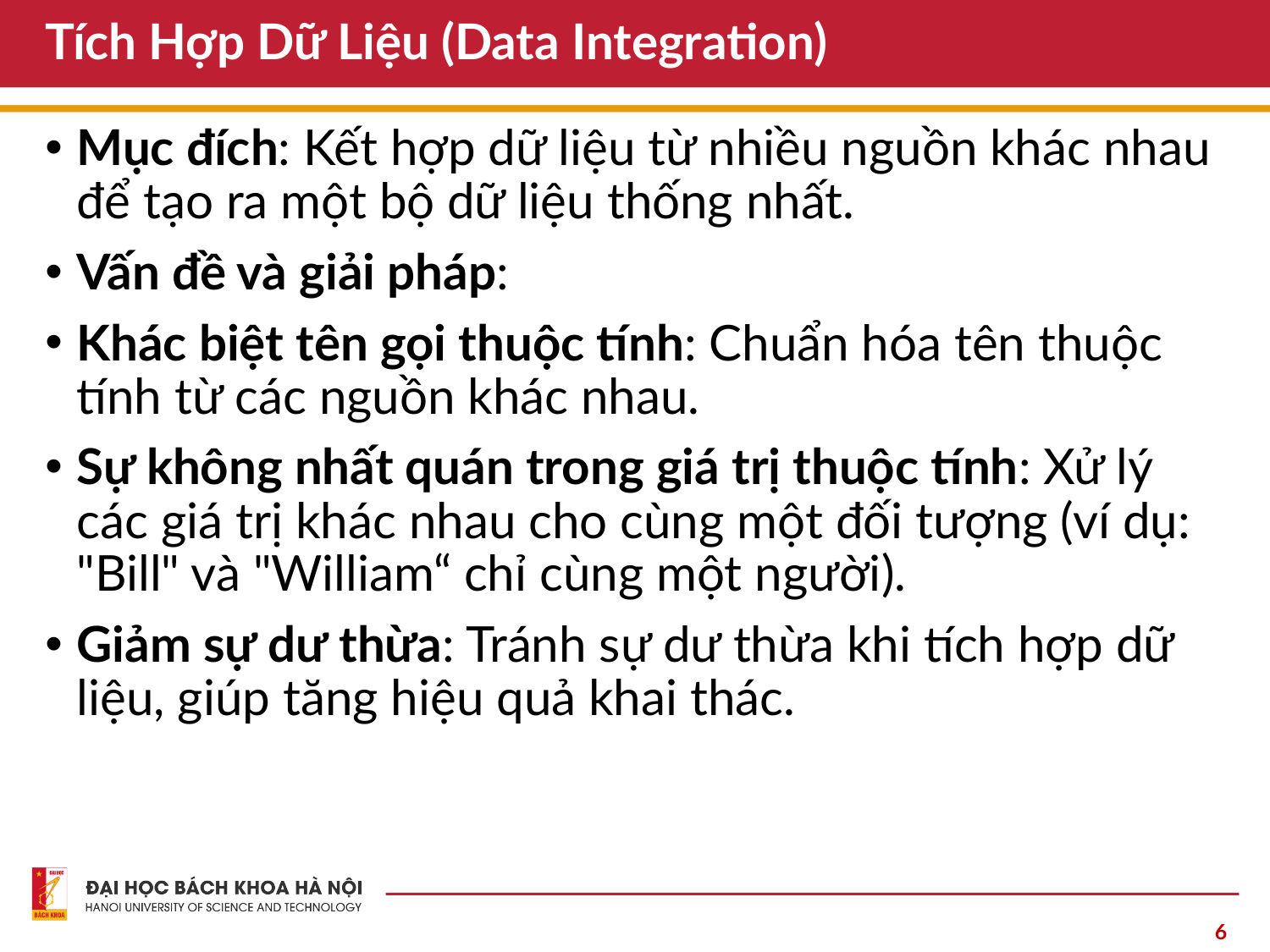

# Tích Hợp Dữ Liệu (Data Integration)
Mục đích: Kết hợp dữ liệu từ nhiều nguồn khác nhau để tạo ra một bộ dữ liệu thống nhất.
Vấn đề và giải pháp:
Khác biệt tên gọi thuộc tính: Chuẩn hóa tên thuộc tính từ các nguồn khác nhau.
Sự không nhất quán trong giá trị thuộc tính: Xử lý các giá trị khác nhau cho cùng một đối tượng (ví dụ: "Bill" và "William“ chỉ cùng một người).
Giảm sự dư thừa: Tránh sự dư thừa khi tích hợp dữ liệu, giúp tăng hiệu quả khai thác.
6